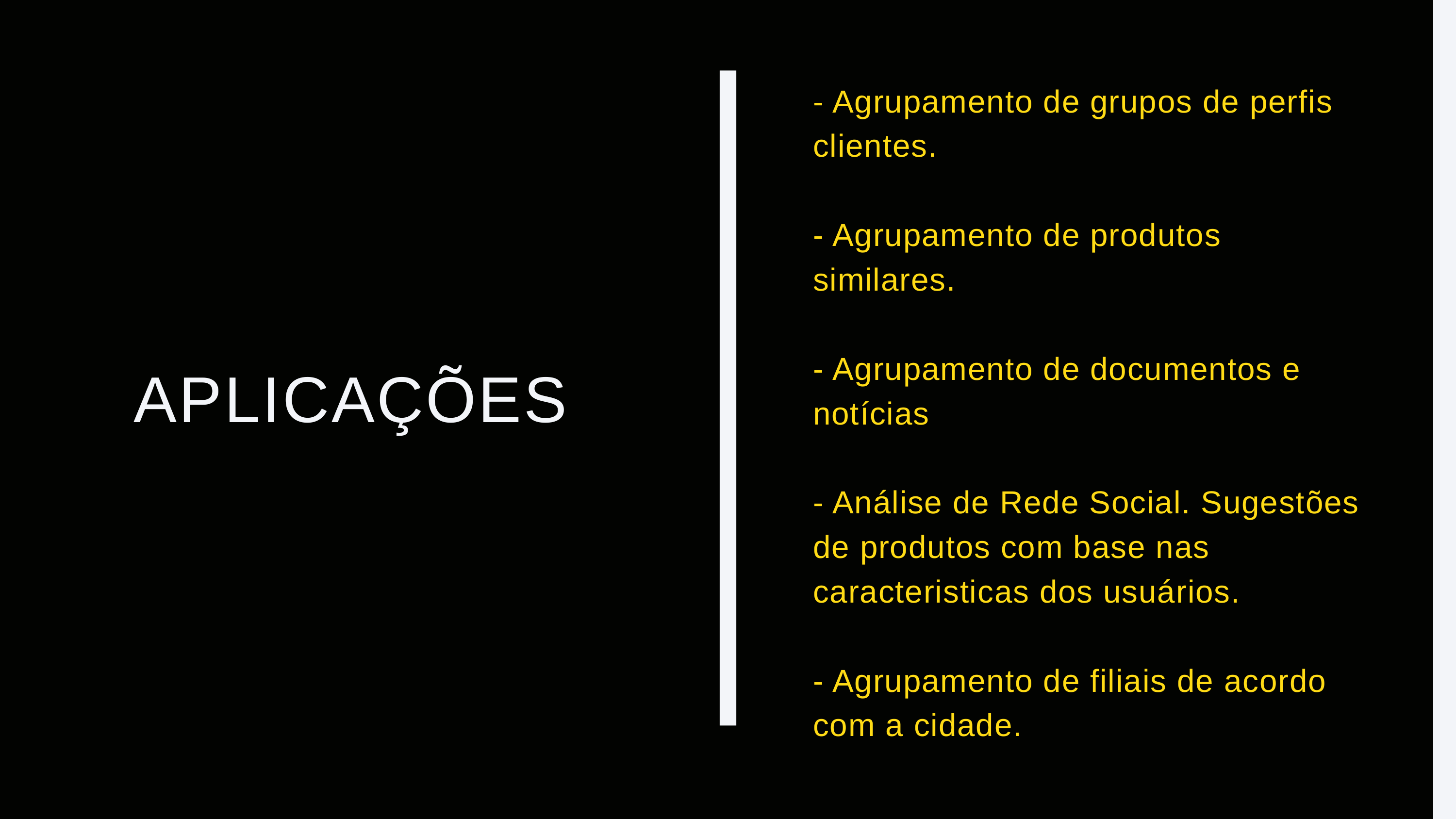

- Agrupamento de grupos de perfis clientes.

- Agrupamento de produtos similares.

- Agrupamento de documentos e notícias

- Análise de Rede Social. Sugestões de produtos com base nas caracteristicas dos usuários.

- Agrupamento de filiais de acordo com a cidade.
APLICAÇÕES